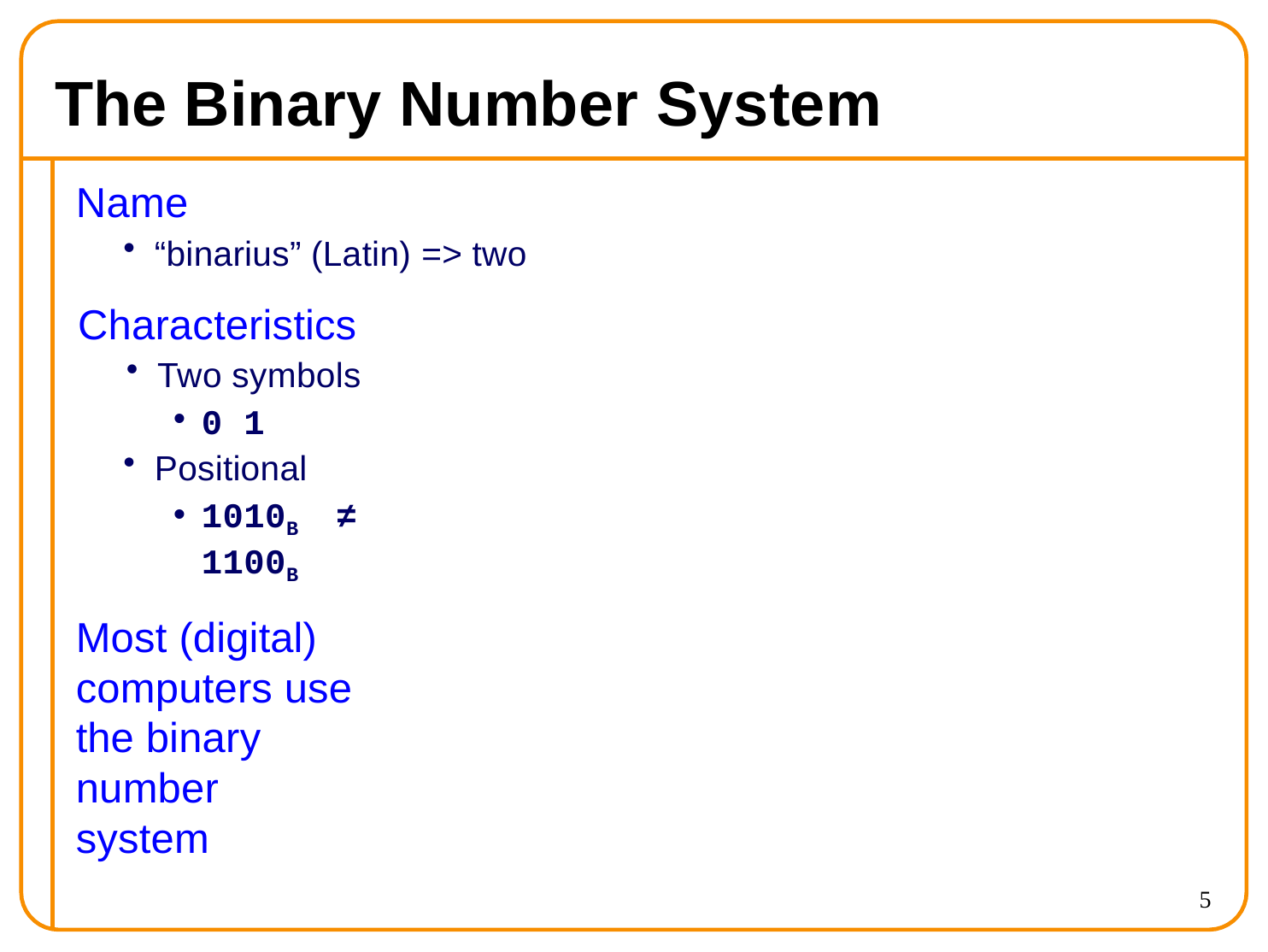

# The Binary Number System
Name
“binarius” (Latin) => two
Characteristics
Two symbols
0 1
Positional
1010B	≠ 1100B
Most (digital) computers use the binary number system

Terminology
Bit: a binary digit
Byte: (typically) 8 bits
5